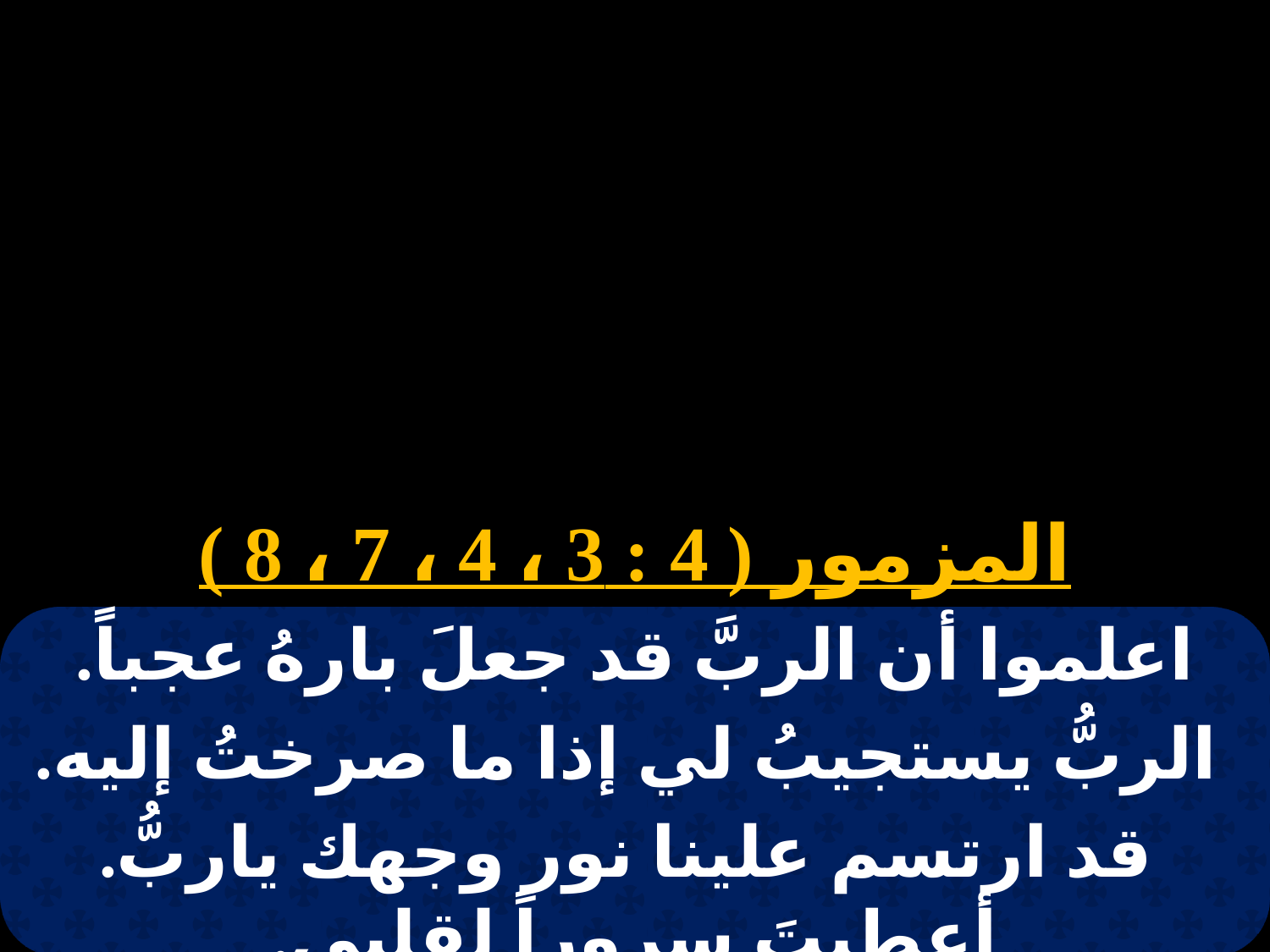

# 10 بشنس
المزمور ( 4 : 3 ، 4 ، 7 ، 8 )
اعلموا أن الربَّ قد جعلَ بارهُ عجباً.
 الربُّ يستجيبُ لي إذا ما صرختُ إليه.
 قد ارتسم علينا نور وجهك ياربُّ. أعطيتَ سروراً لقلبي.